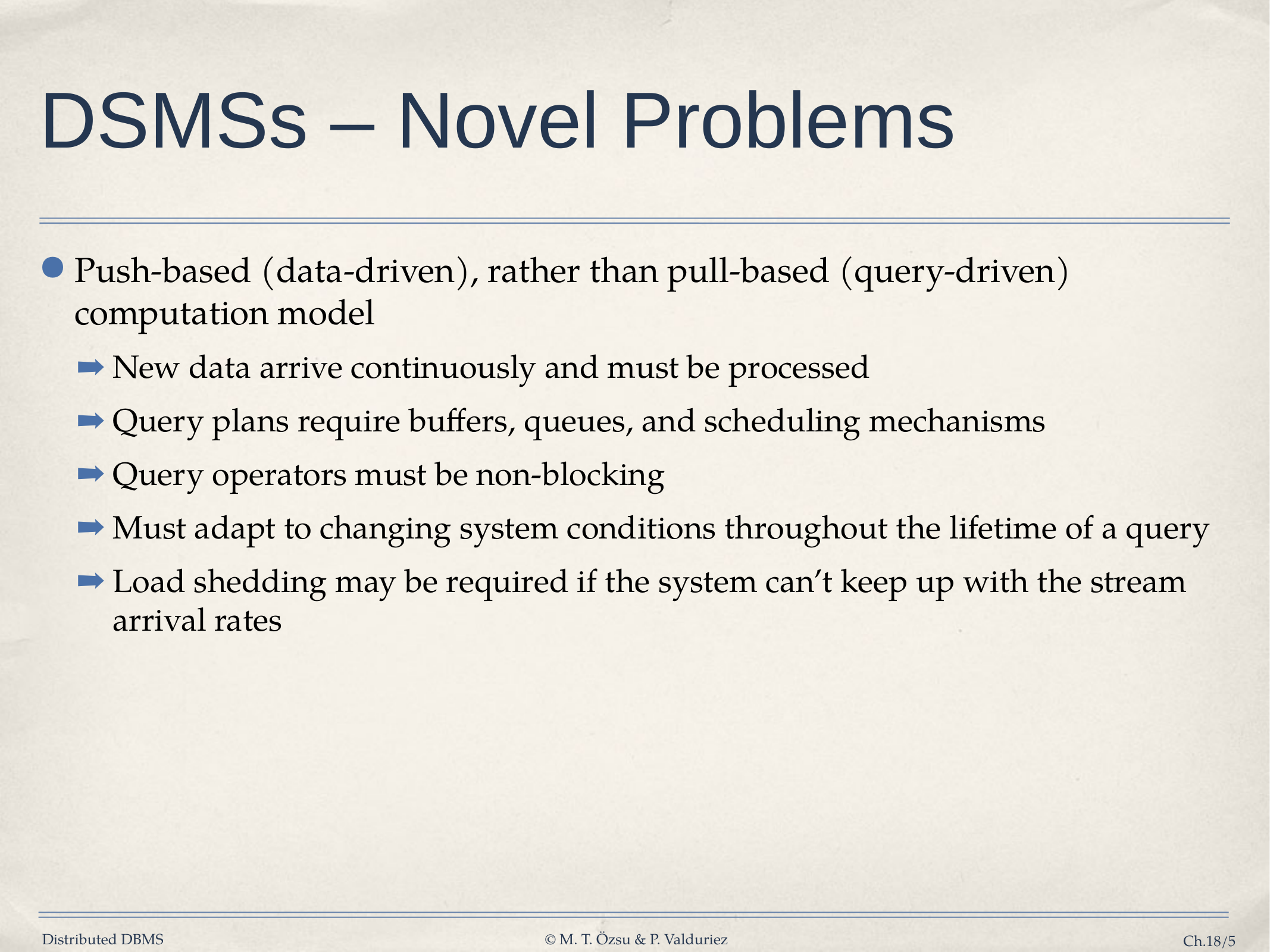

# DSMSs – Novel Problems
Push-based (data-driven), rather than pull-based (query-driven) computation model
New data arrive continuously and must be processed
Query plans require buffers, queues, and scheduling mechanisms
Query operators must be non-blocking
Must adapt to changing system conditions throughout the lifetime of a query
Load shedding may be required if the system can’t keep up with the stream arrival rates